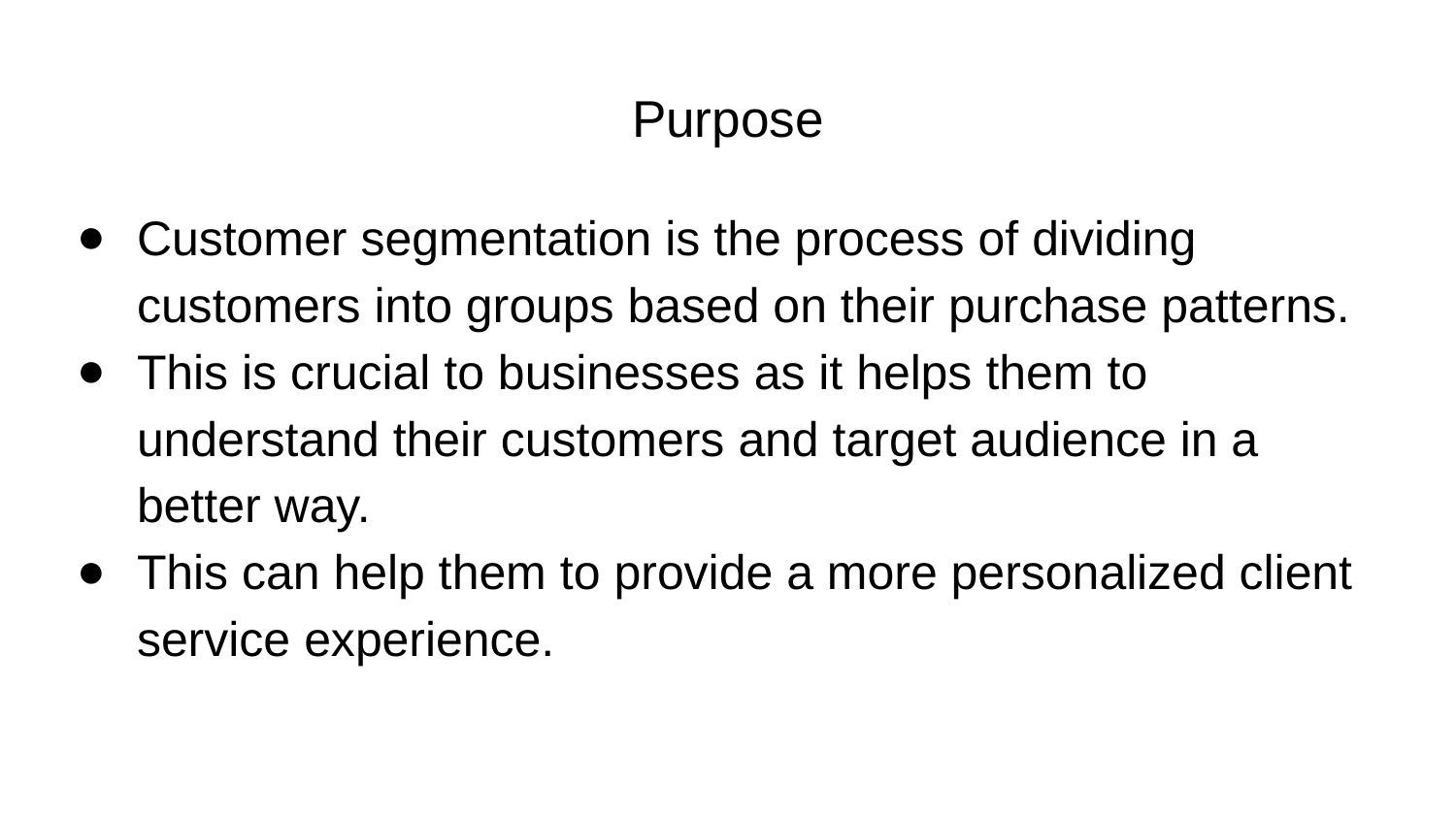

# Purpose
Customer segmentation is the process of dividing customers into groups based on their purchase patterns.
This is crucial to businesses as it helps them to understand their customers and target audience in a better way.
This can help them to provide a more personalized client service experience.